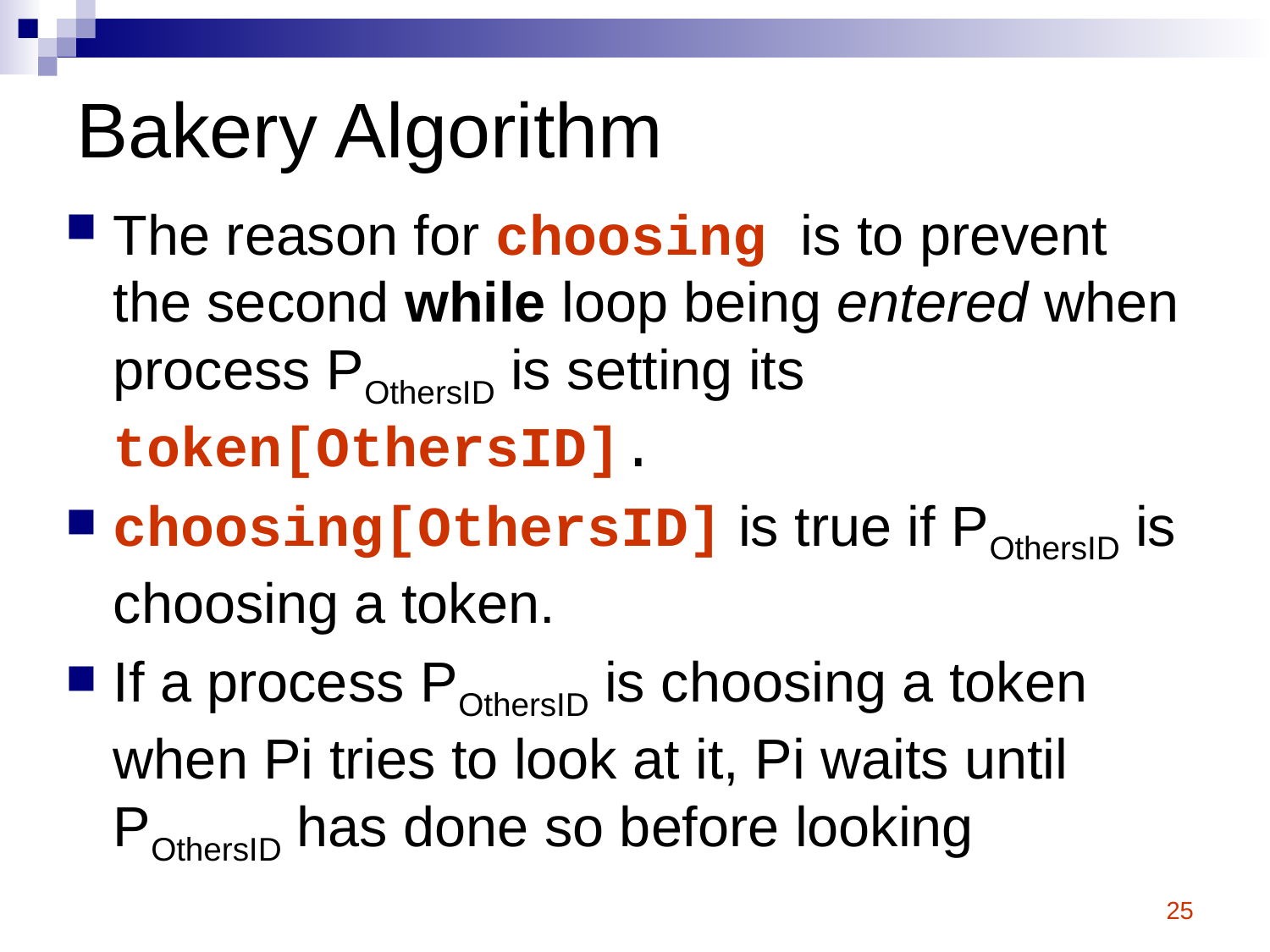

# Bakery Algorithm
The reason for choosing is to prevent the second while loop being entered when process POthersID is setting its token[OthersID].
choosing[OthersID] is true if POthersID is choosing a token.
If a process POthersID is choosing a token when Pi tries to look at it, Pi waits until POthersID has done so before looking
25